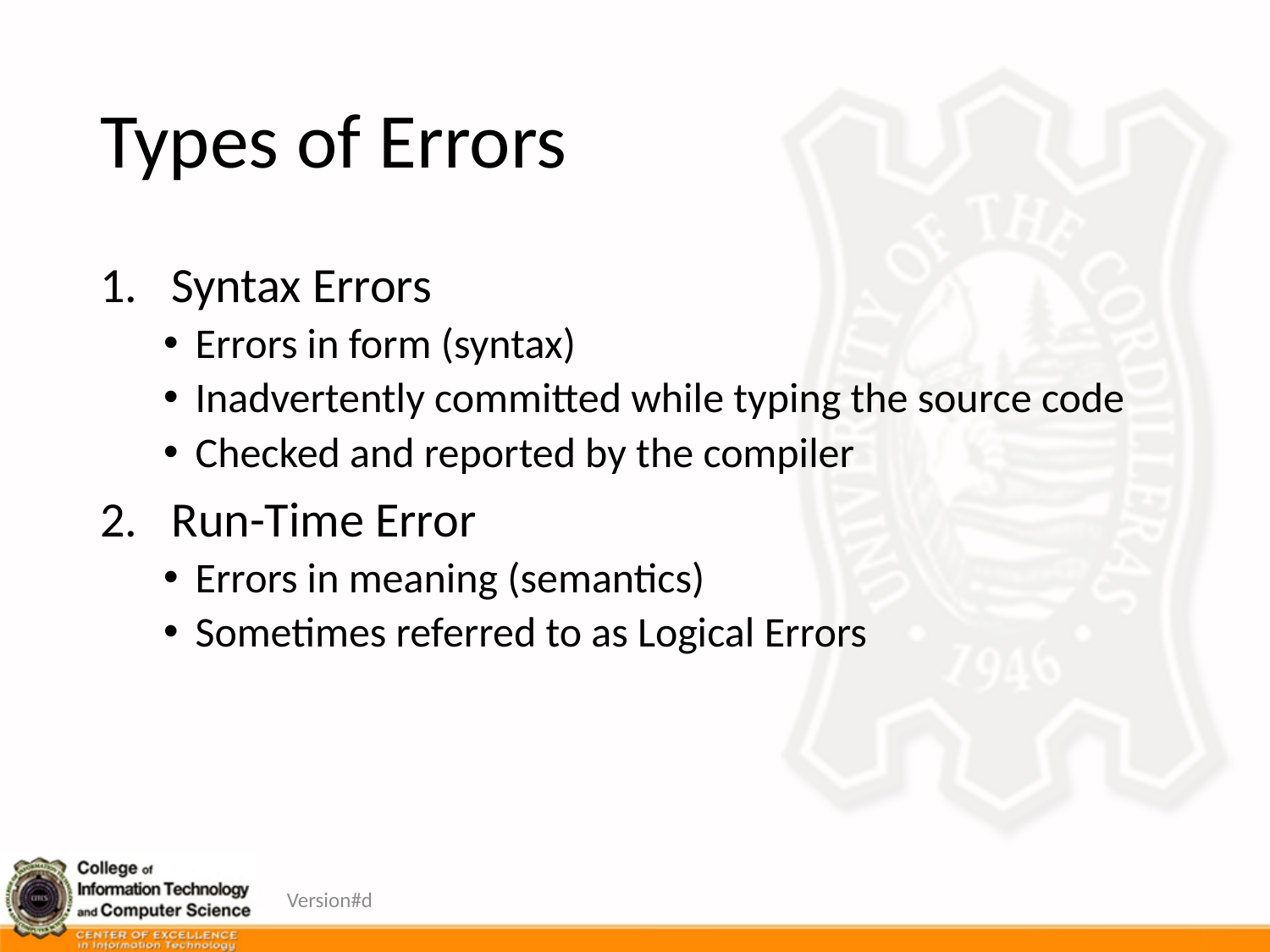

# Types of Errors
Syntax Errors
Errors in form (syntax)
Inadvertently committed while typing the source code
Checked and reported by the compiler
Run-Time Error
Errors in meaning (semantics)
Sometimes referred to as Logical Errors

Version#d